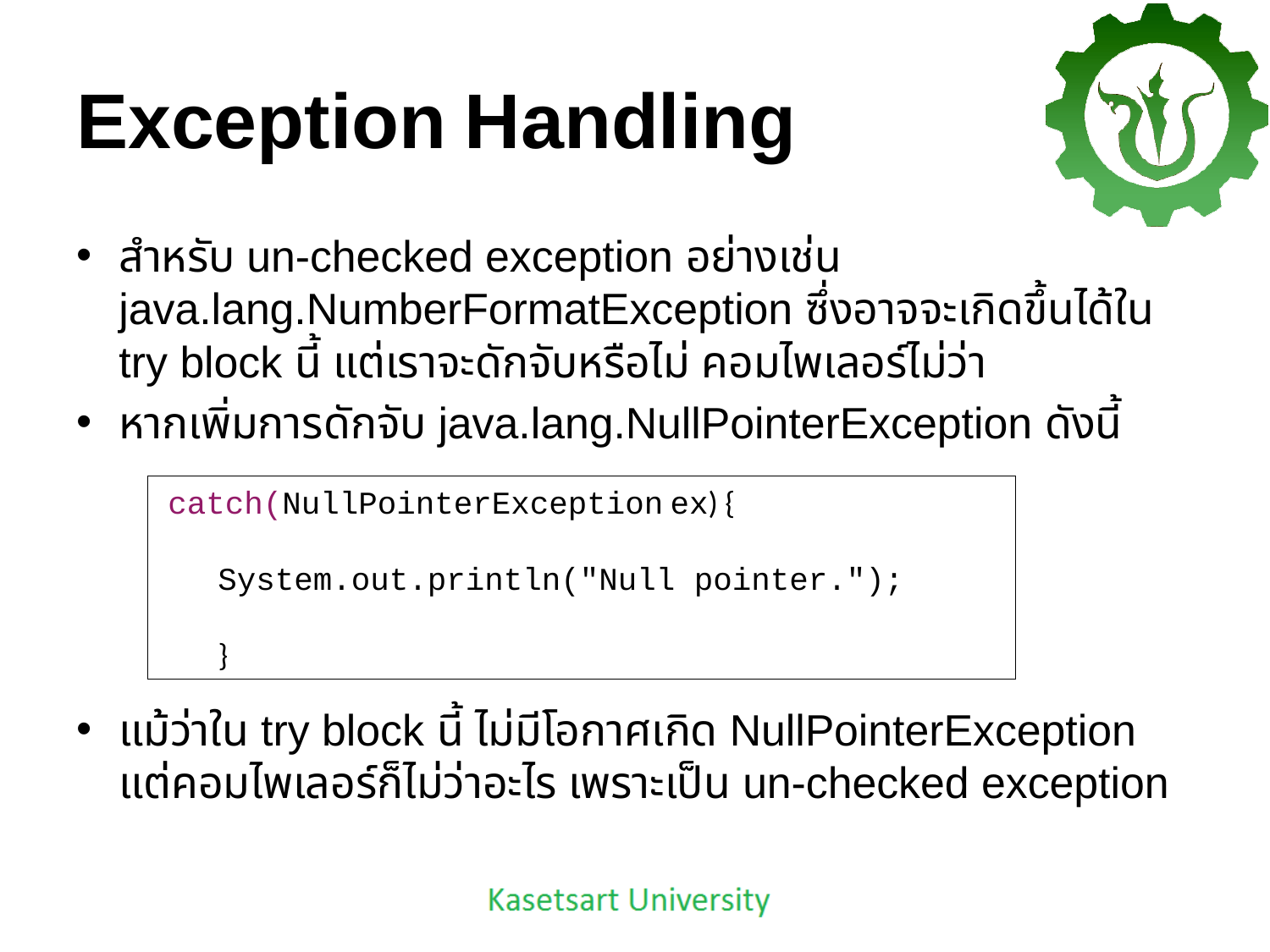

# Exception Handling
สำหรับ un-checked exception อย่างเช่น java.lang.NumberFormatException ซึ่งอาจจะเกิดขึ้นได้ใน try block นี้ แต่เราจะดักจับหรือไม่ คอมไพเลอร์ไม่ว่า
หากเพิ่มการดักจับ java.lang.NullPointerException ดังนี้

แม้ว่าใน try block นี้ ไม่มีโอกาศเกิด NullPointerException แต่คอมไพเลอร์ก็ไม่ว่าอะไร เพราะเป็น un-checked exception
 catch(NullPointerException ex) {

   System.out.println("Null pointer.");

        }